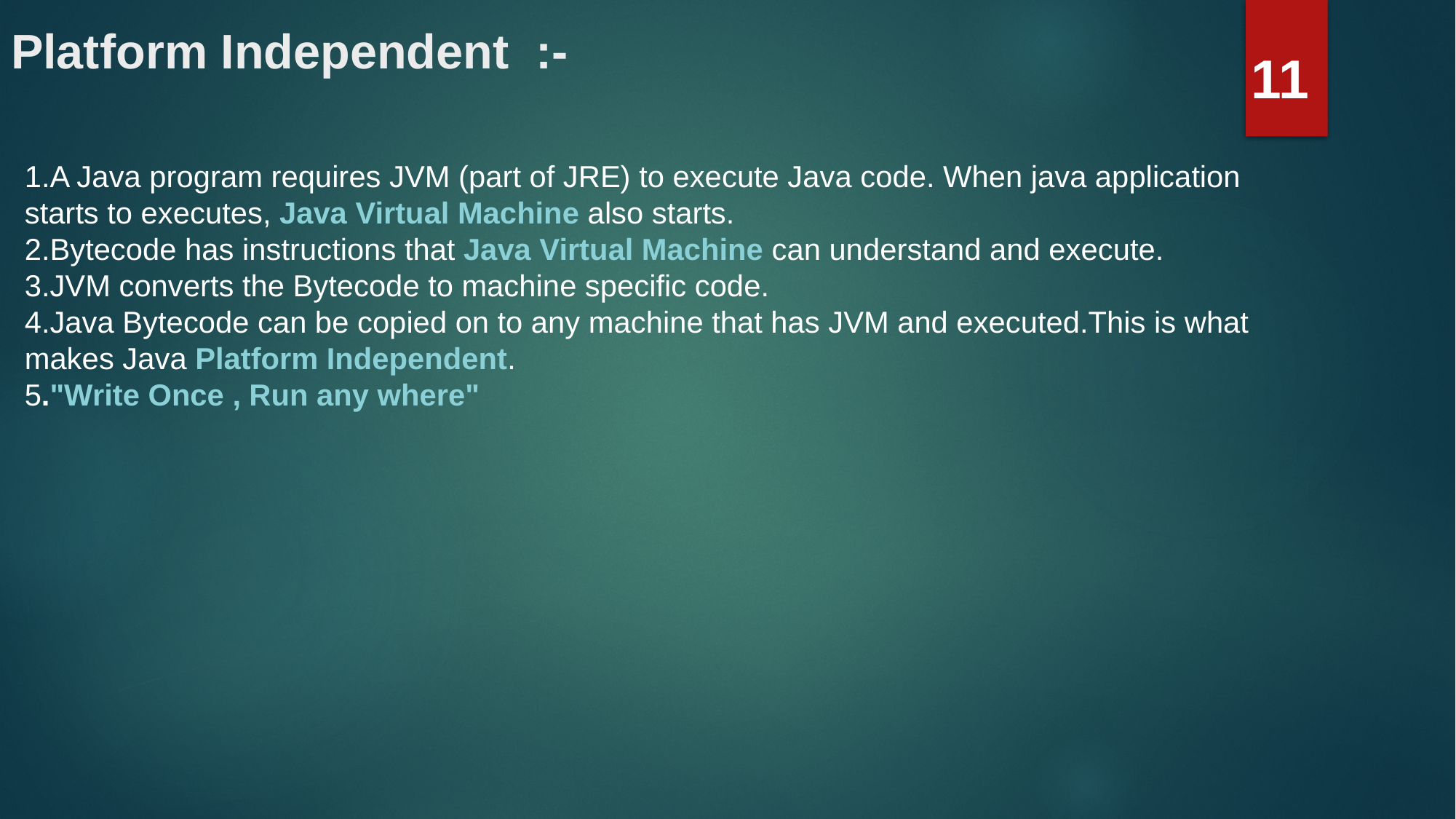

# Platform Independent  :-
11
1.A Java program requires JVM (part of JRE) to execute Java code. When java application starts to executes, Java Virtual Machine also starts.
2.Bytecode has instructions that Java Virtual Machine can understand and execute.
3.JVM converts the Bytecode to machine specific code.
4.Java Bytecode can be copied on to any machine that has JVM and executed.This is what makes Java Platform Independent.
5."Write Once , Run any where"